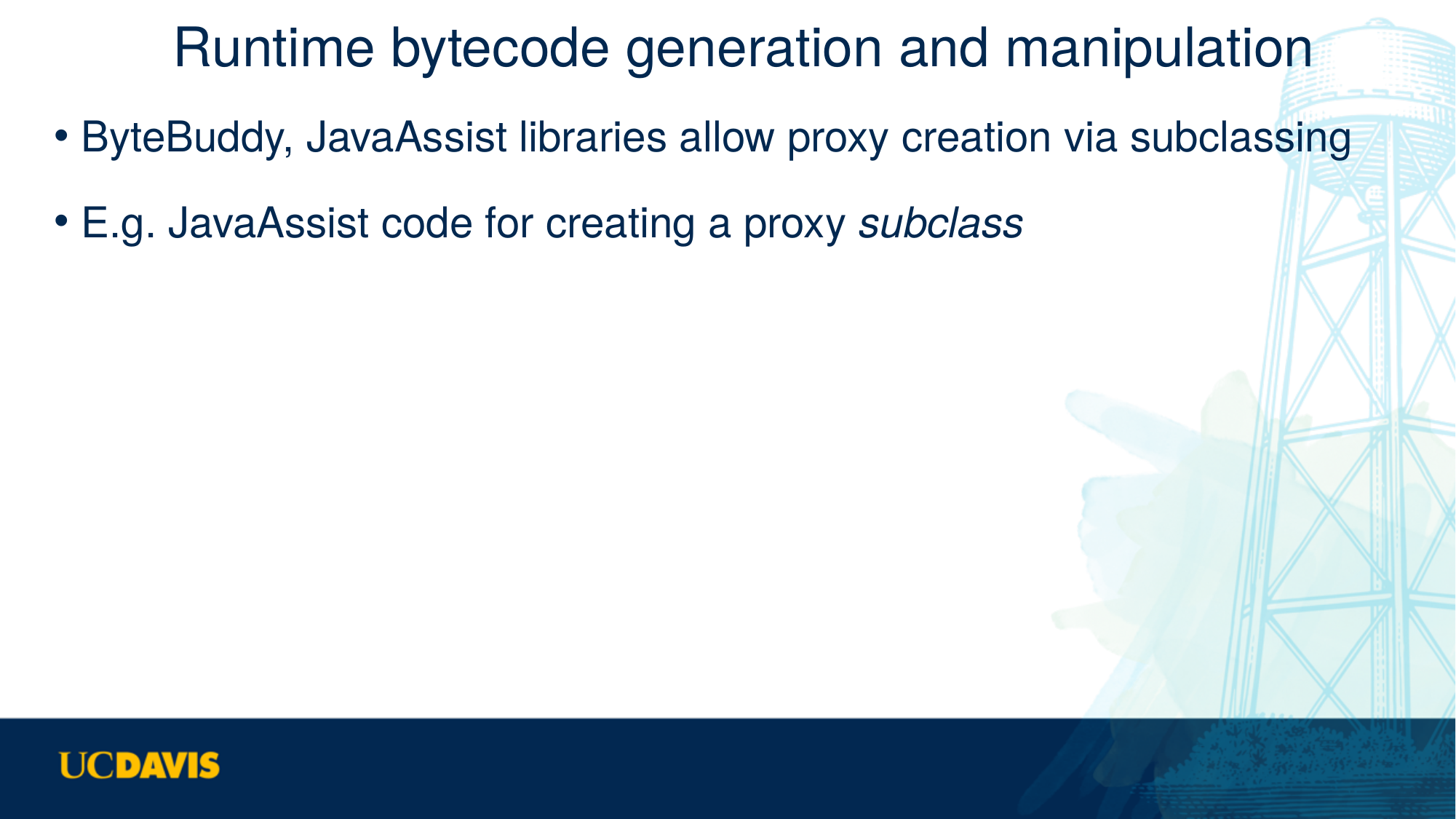

# Runtime bytecode generation and manipulation
ByteBuddy, JavaAssist libraries allow proxy creation via subclassing
E.g. JavaAssist code for creating a proxy subclass